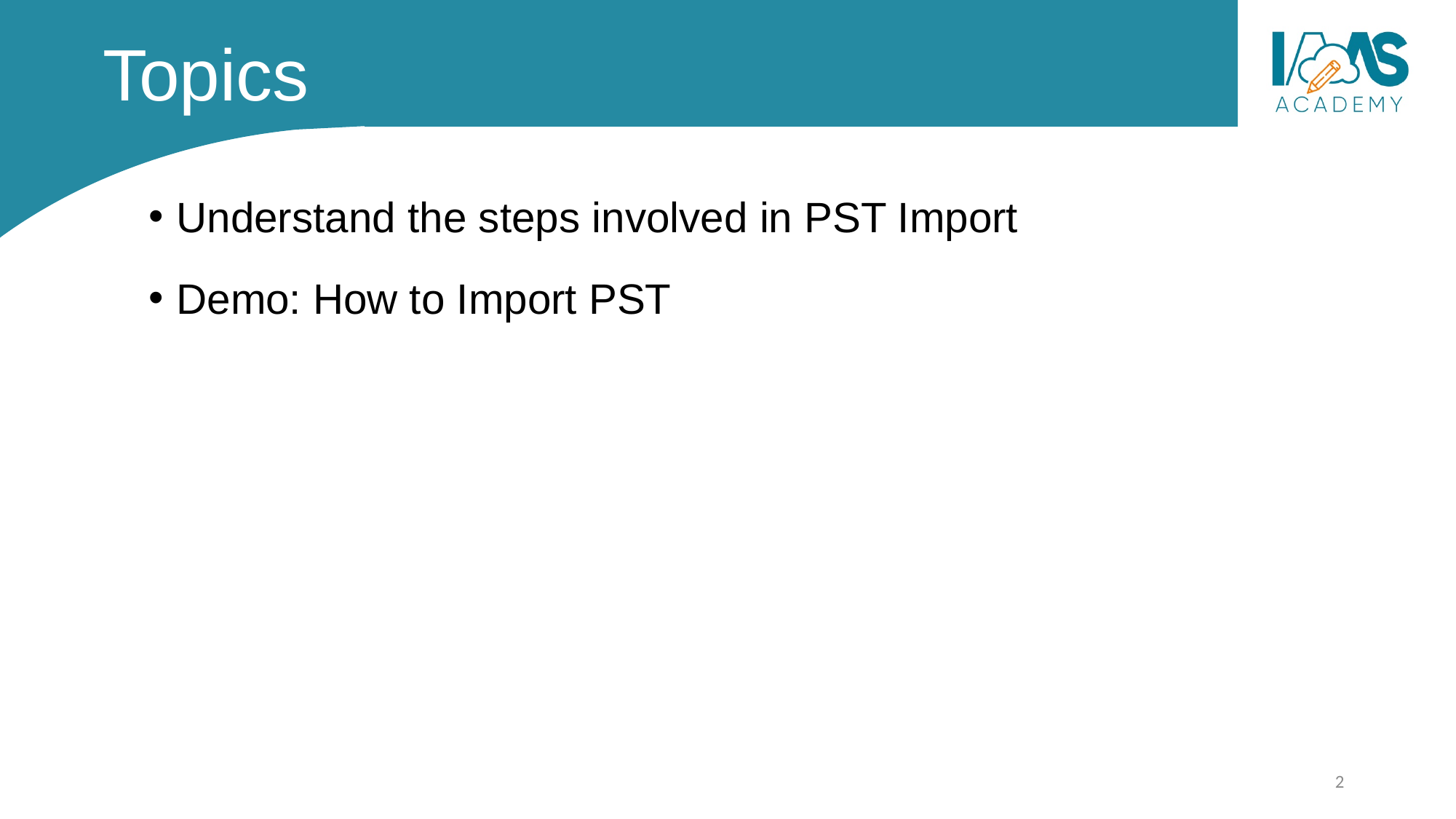

# Topics
Understand the steps involved in PST Import
Demo: How to Import PST

2